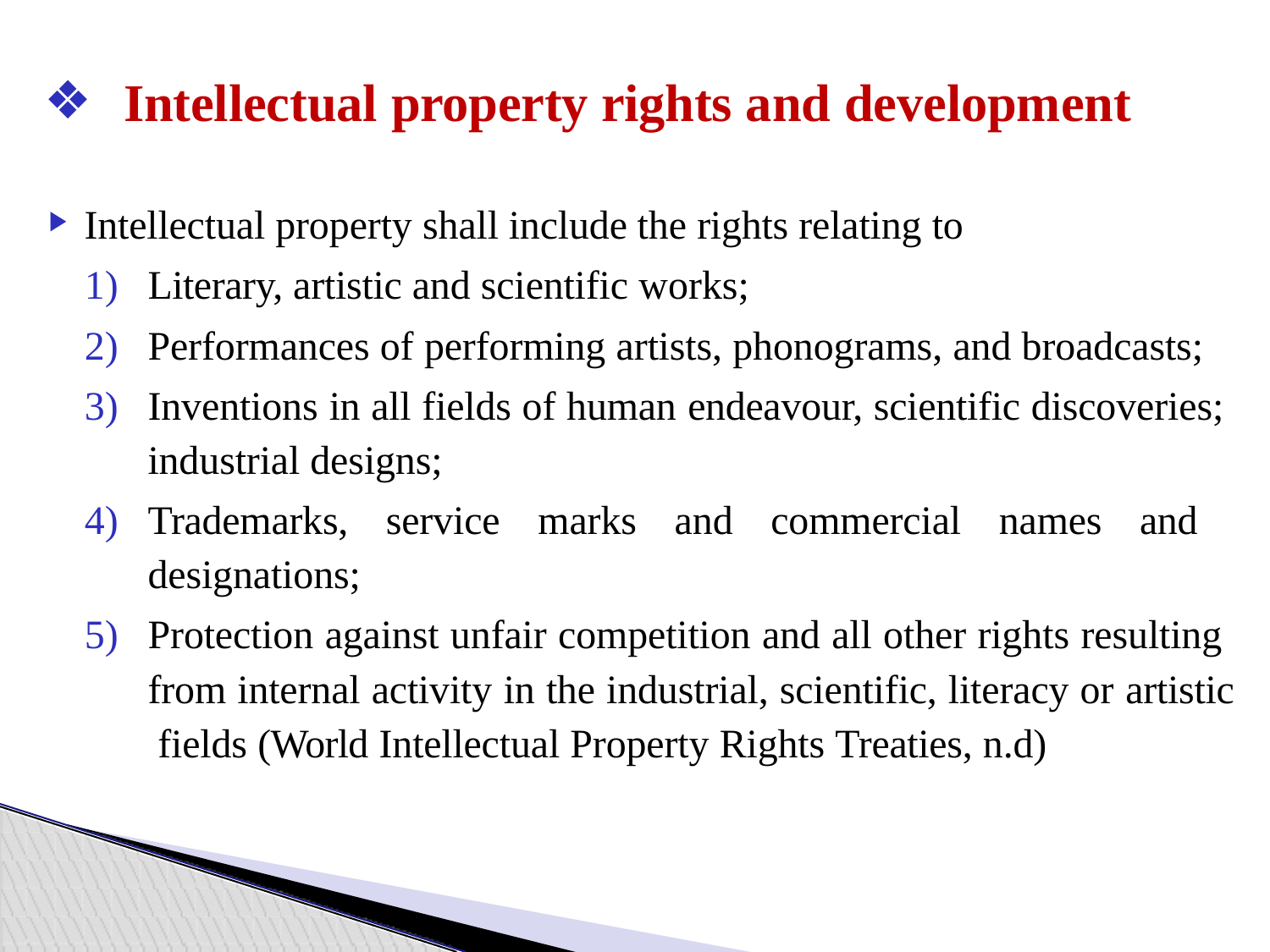

Intellectual property rights and development
Intellectual property shall include the rights relating to
▶
Literary, artistic and scientific works;
Performances of performing artists, phonograms, and broadcasts;
Inventions in all fields of human endeavour, scientific discoveries;  industrial designs;
Trademarks, service marks and commercial names and  designations;
Protection against unfair competition and all other rights resulting  from internal activity in the industrial, scientific, literacy or artistic  fields (World Intellectual Property Rights Treaties, n.d)